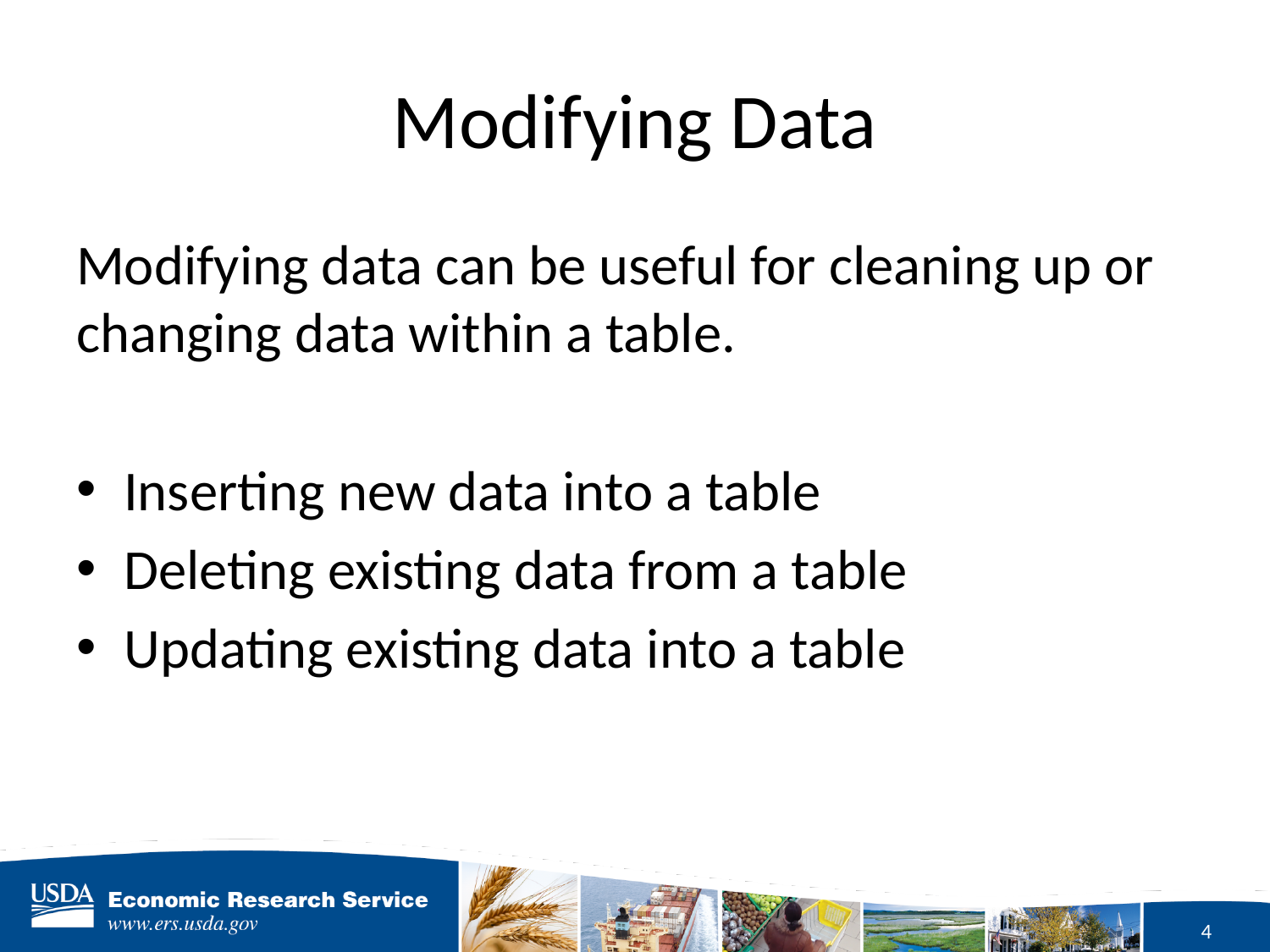

# Modifying Data
Modifying data can be useful for cleaning up or changing data within a table.

Inserting new data into a table
Deleting existing data from a table
Updating existing data into a table